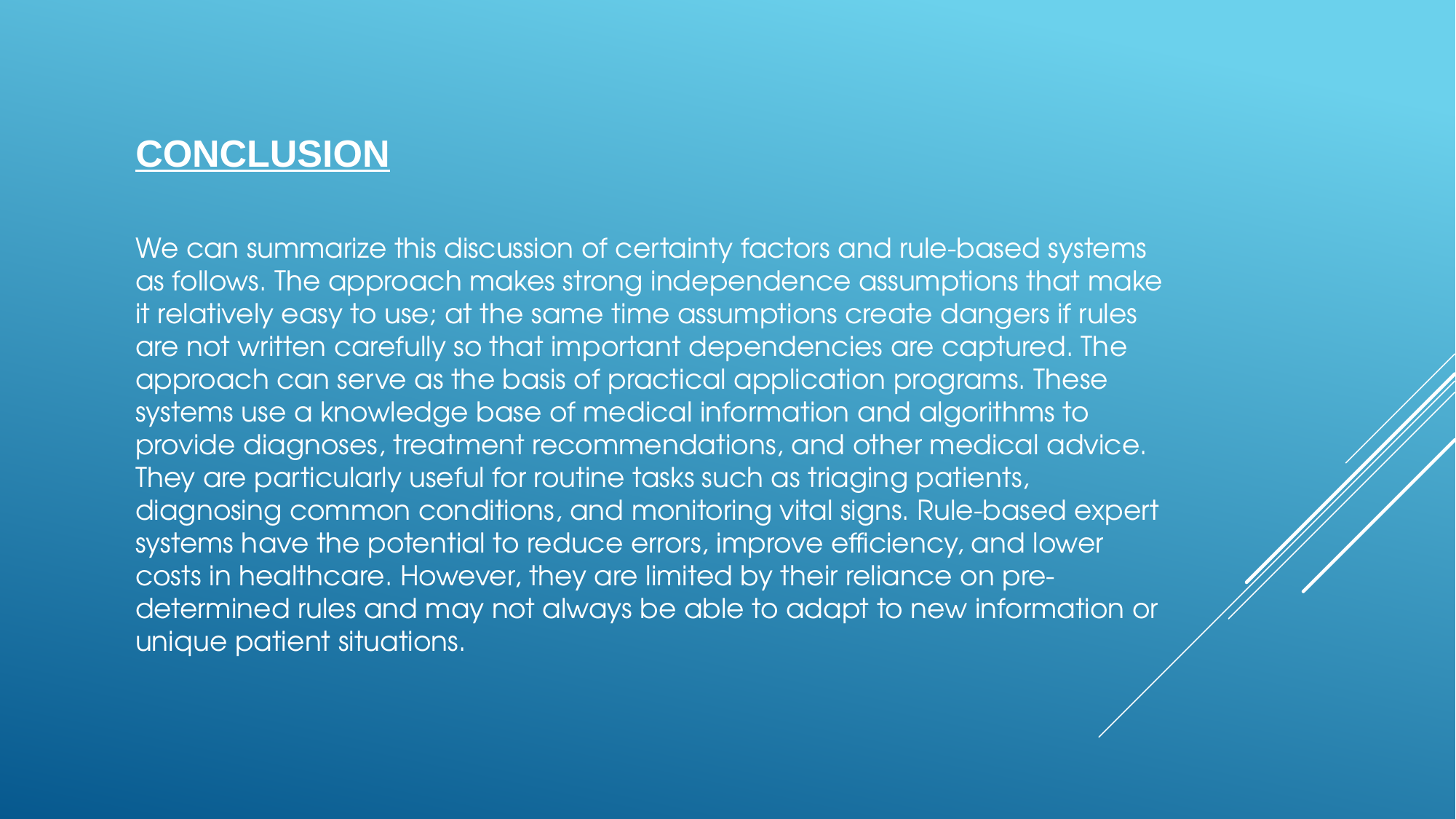

CONCLUSION
We can summarize this discussion of certainty factors and rule-based systems as follows. The approach makes strong independence assumptions that make it relatively easy to use; at the same time assumptions create dangers if rules are not written carefully so that important dependencies are captured. The approach can serve as the basis of practical application programs. These systems use a knowledge base of medical information and algorithms to provide diagnoses, treatment recommendations, and other medical advice. They are particularly useful for routine tasks such as triaging patients, diagnosing common conditions, and monitoring vital signs. Rule-based expert systems have the potential to reduce errors, improve efficiency, and lower costs in healthcare. However, they are limited by their reliance on pre-determined rules and may not always be able to adapt to new information or unique patient situations.